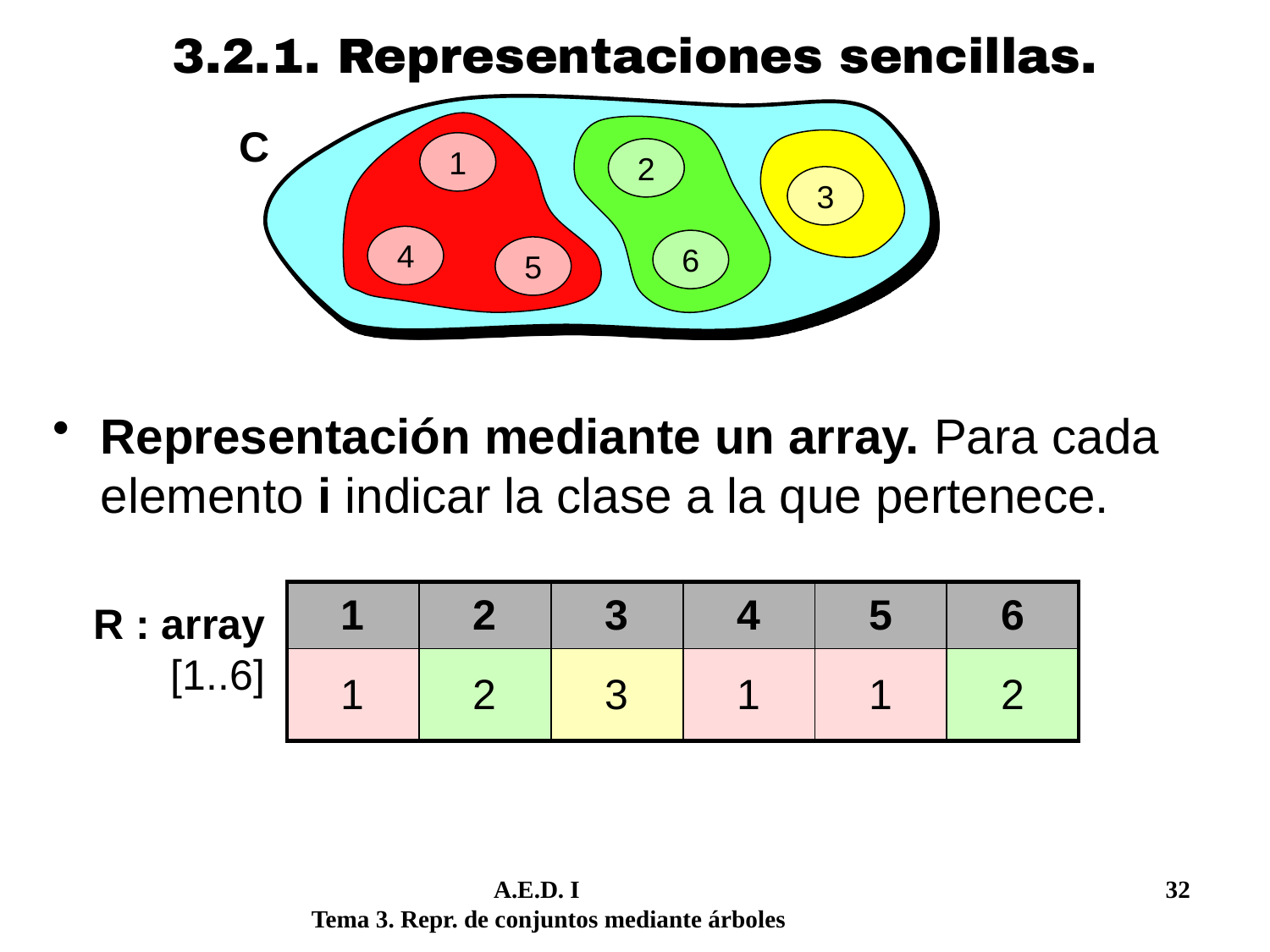

# 3.2.1. Representaciones sencillas.

C

1
2
3
4
6
5
Representación mediante un array. Para cada elemento i indicar la clase a la que pertenece.
| 1 | 2 | 3 | 4 | 5 | 6 |
| --- | --- | --- | --- | --- | --- |
| 1 | 2 | 3 | 1 | 1 | 2 |
R : array [1..6]
	         A.E.D. I			      	               32
Tema 3. Repr. de conjuntos mediante árboles